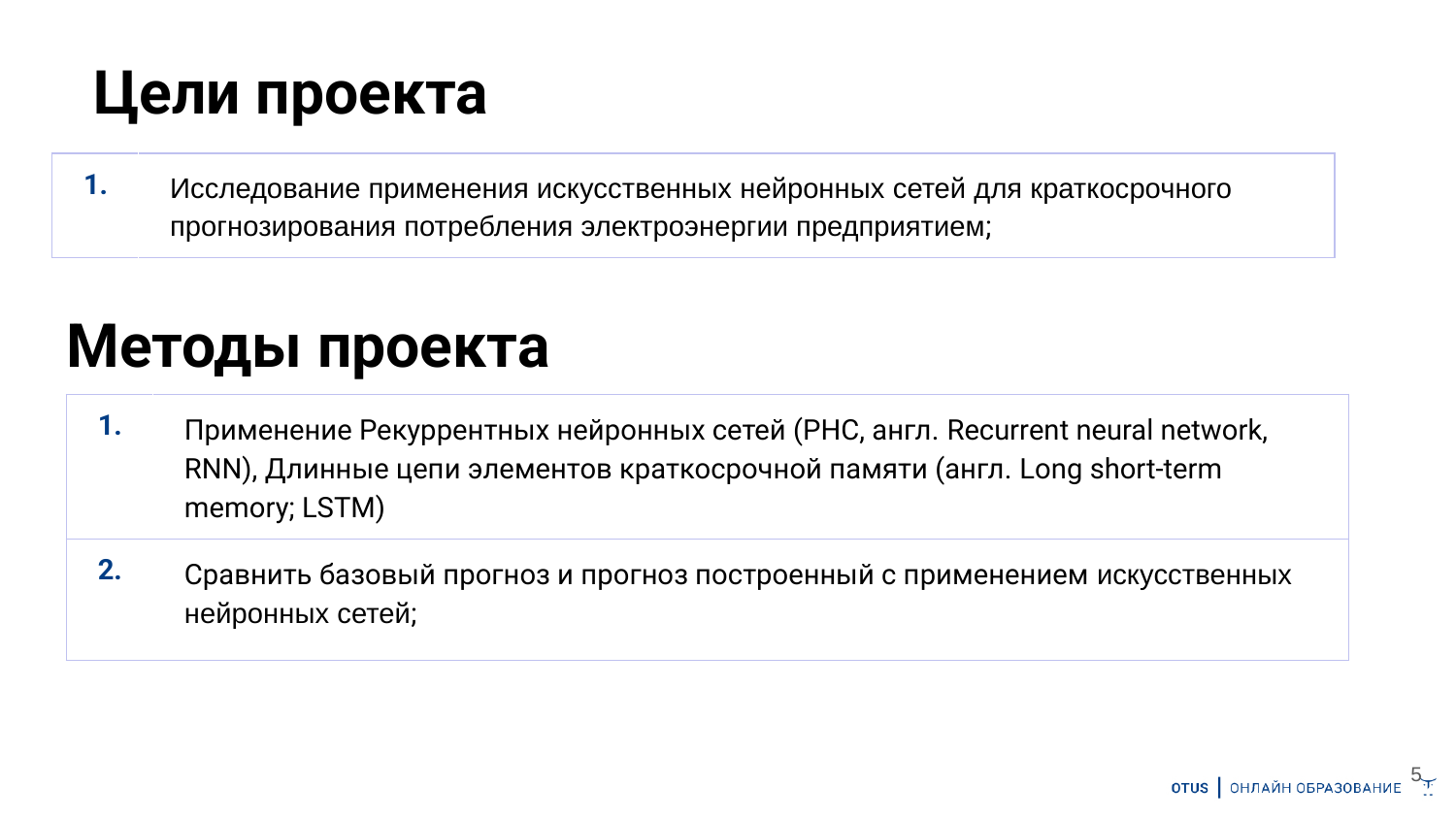

Цели проекта
| 1. | Исследование применения искусственных нейронных сетей для краткосрочного прогнозирования потребления электроэнергии предприятием; |
| --- | --- |
Методы проекта
| 1. | Применение Рекуррентных нейронных сетей (РНС, англ. Recurrent neural network, RNN), Длинные цепи элементов краткосрочной памяти (англ. Long short-term memory; LSTM) |
| --- | --- |
| 2. | Сравнить базовый прогноз и прогноз построенный с применением искусственных нейронных сетей; |
5